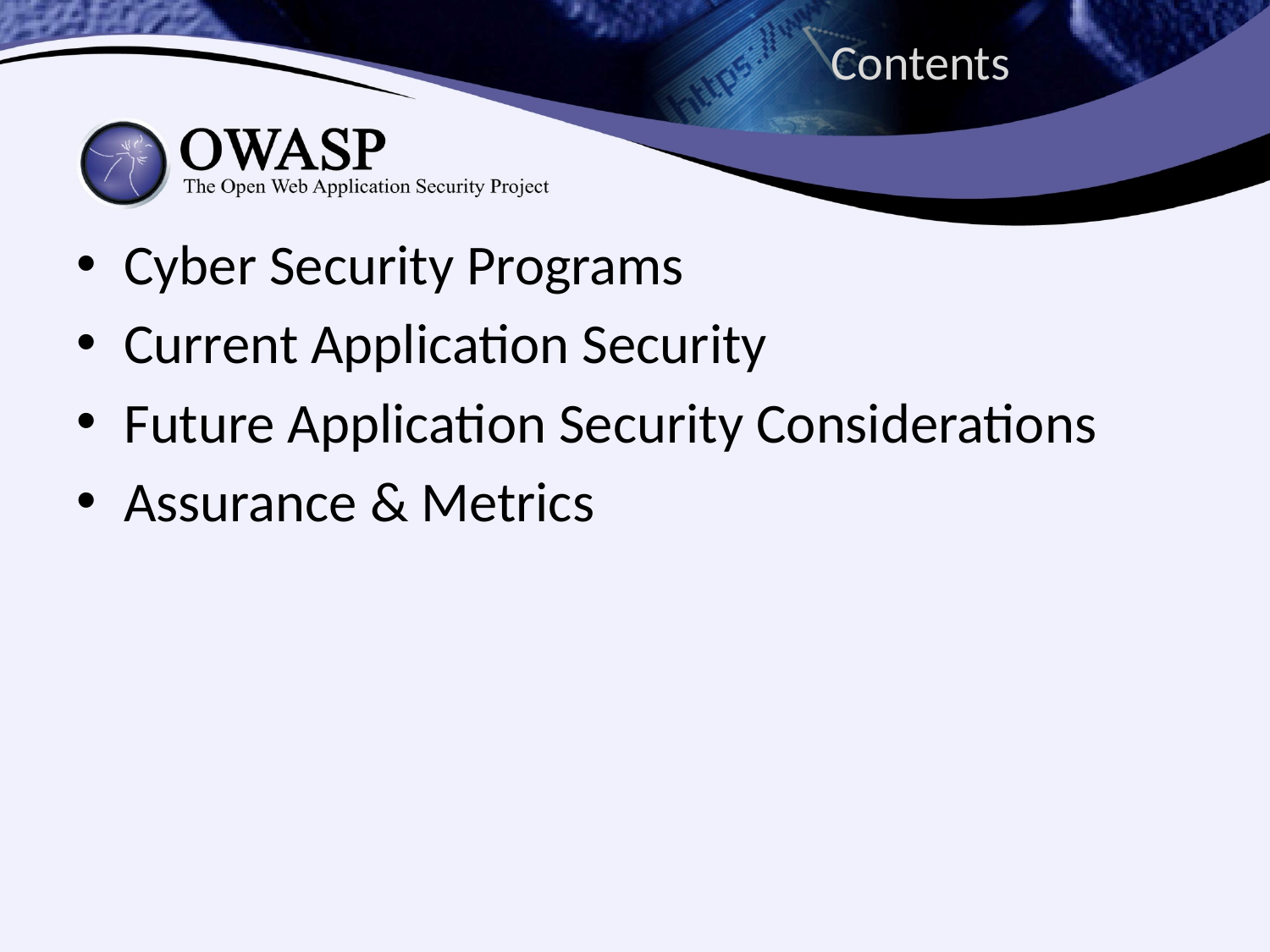

# Contents
Cyber Security Programs
Current Application Security
Future Application Security Considerations
Assurance & Metrics